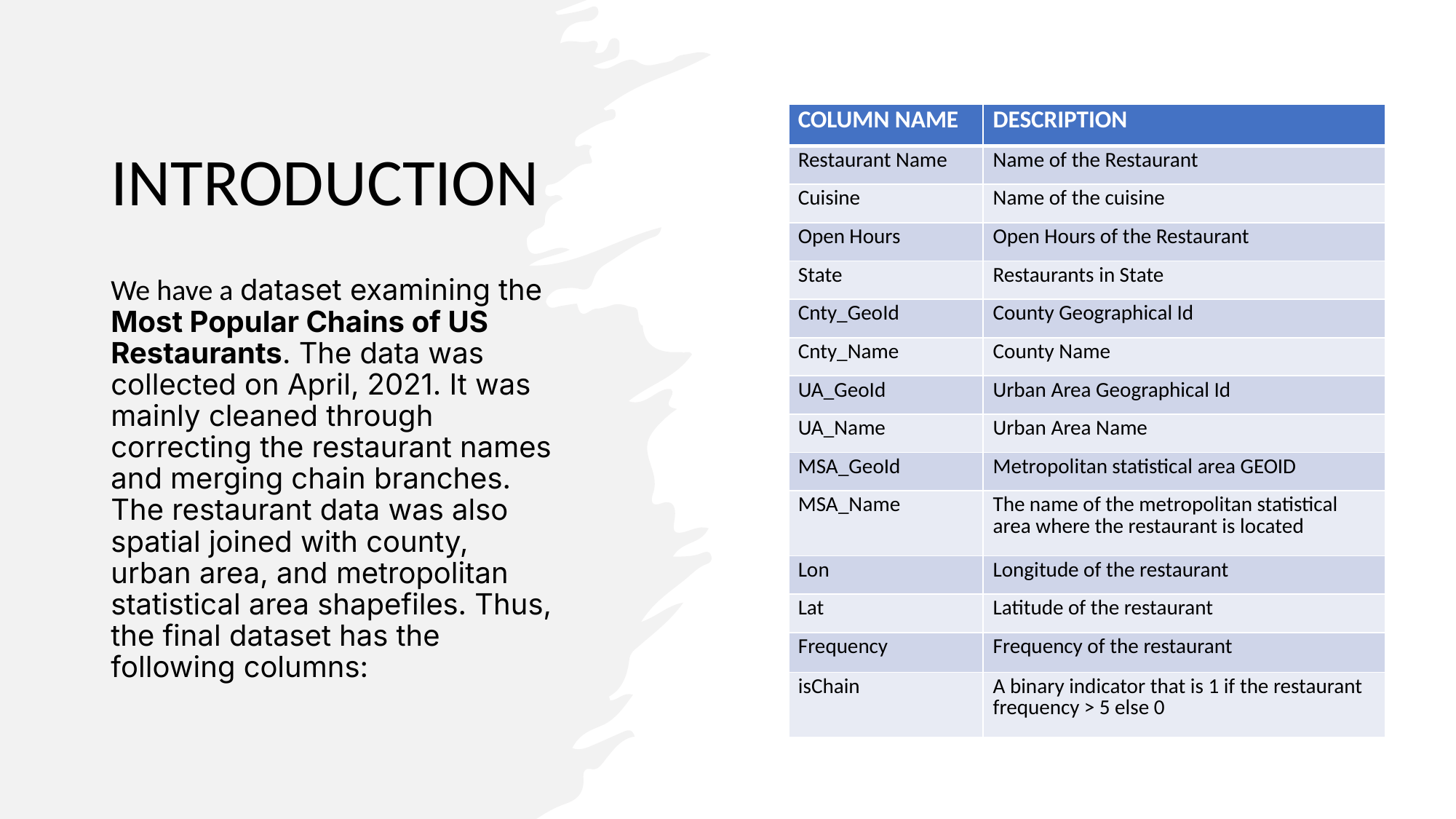

# INTRODUCTION
| COLUMN NAME | DESCRIPTION |
| --- | --- |
| Restaurant Name | Name of the Restaurant |
| Cuisine | Name of the cuisine |
| Open Hours | Open Hours of the Restaurant |
| State | Restaurants in State |
| Cnty\_GeoId | County Geographical Id |
| Cnty\_Name | County Name |
| UA\_GeoId | Urban Area Geographical Id |
| UA\_Name | Urban Area Name |
| MSA\_GeoId | Metropolitan statistical area GEOID |
| MSA\_Name | The name of the metropolitan statistical area where the restaurant is located |
| Lon | Longitude of the restaurant |
| Lat | Latitude of the restaurant |
| Frequency | Frequency of the restaurant |
| isChain | A binary indicator that is 1 if the restaurant frequency > 5 else 0 |
We have a dataset examining the Most Popular Chains of US Restaurants. The data was collected on April, 2021. It was mainly cleaned through correcting the restaurant names and merging chain branches. The restaurant data was also spatial joined with county, urban area, and metropolitan statistical area shapefiles. Thus, the final dataset has the following columns: